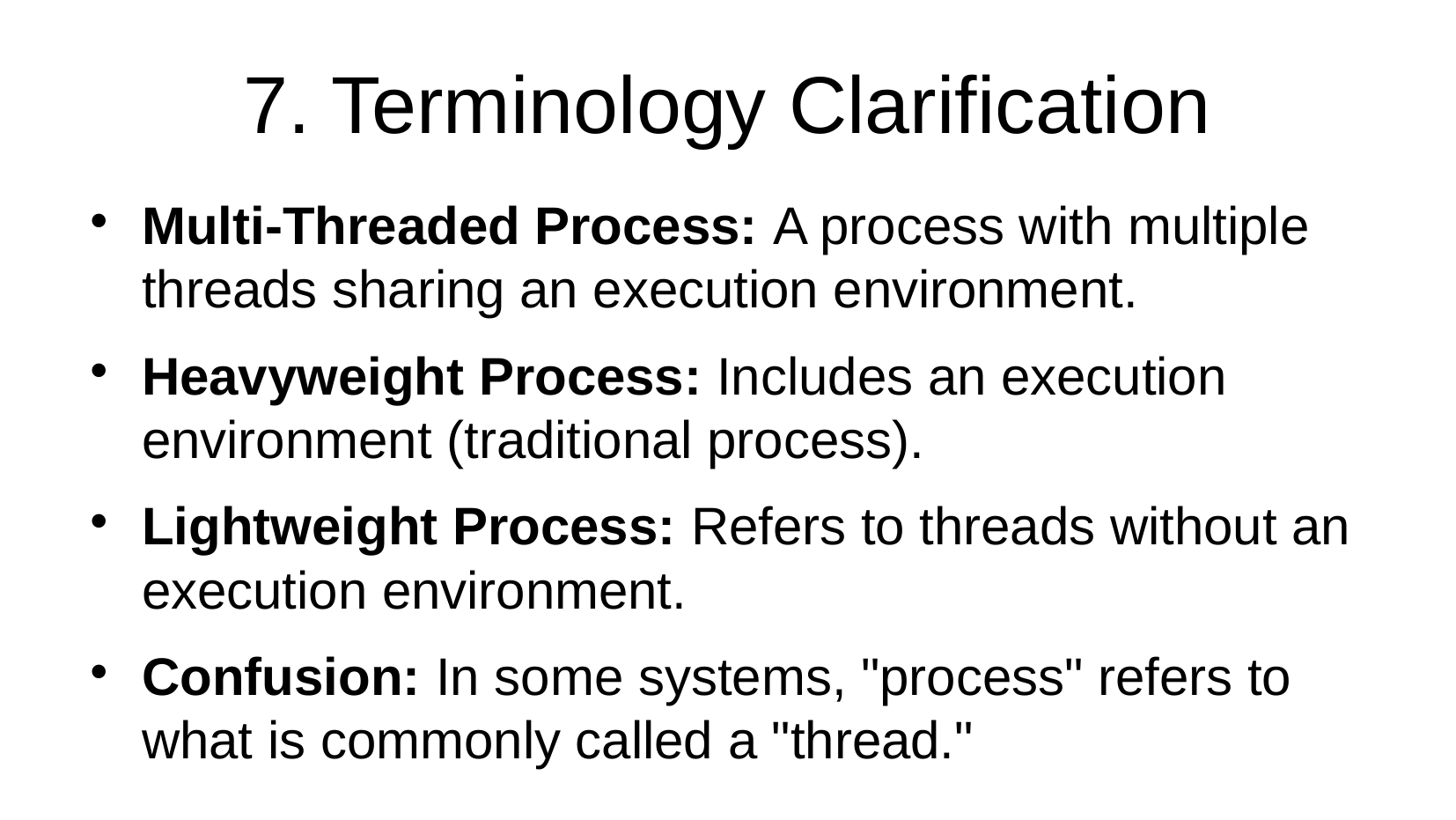

7. Terminology Clarification
Multi-Threaded Process: A process with multiple threads sharing an execution environment.
Heavyweight Process: Includes an execution environment (traditional process).
Lightweight Process: Refers to threads without an execution environment.
Confusion: In some systems, "process" refers to what is commonly called a "thread."